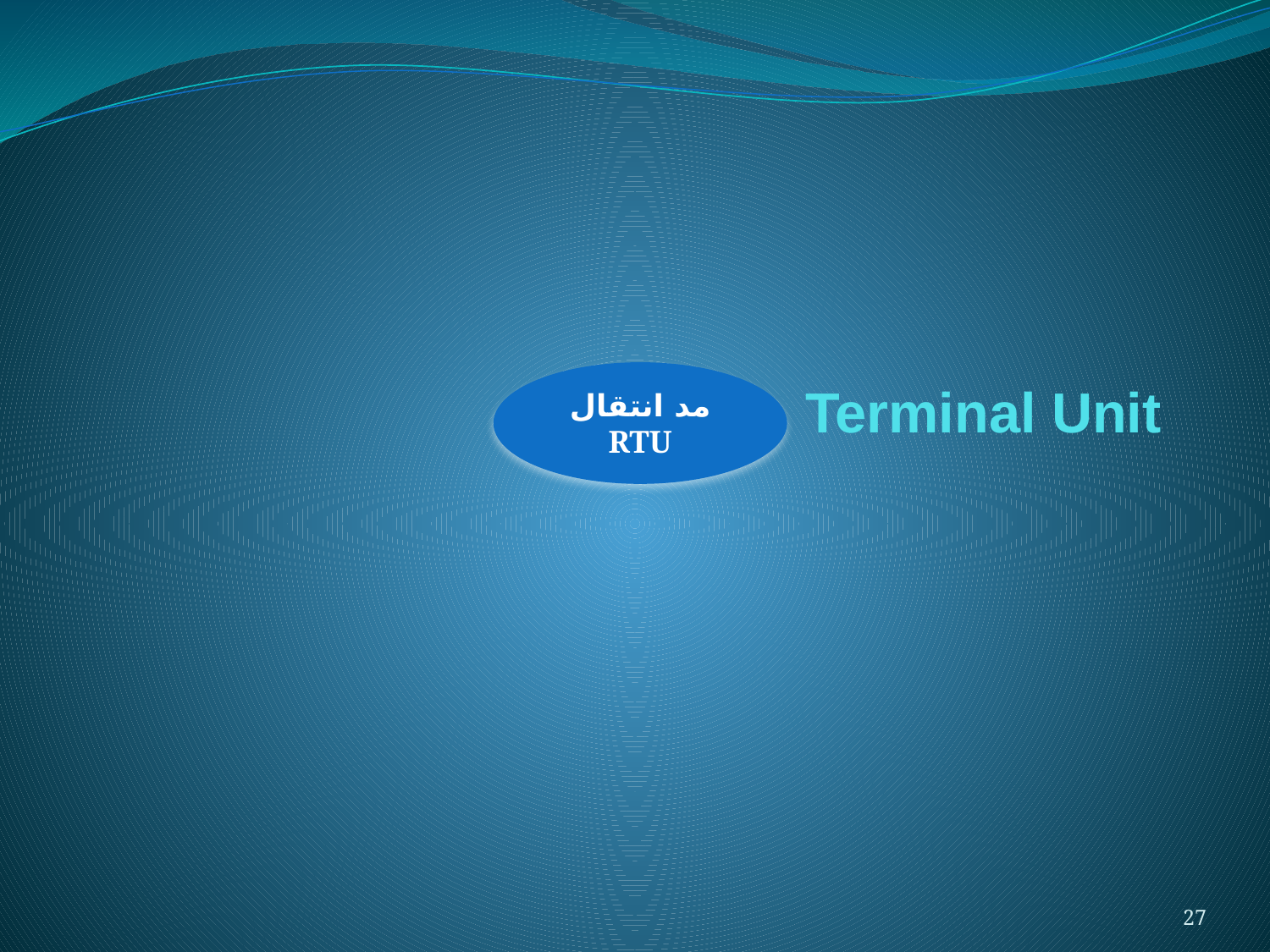

مد انتقال
RTU
# Remote  Terminal Unit
27